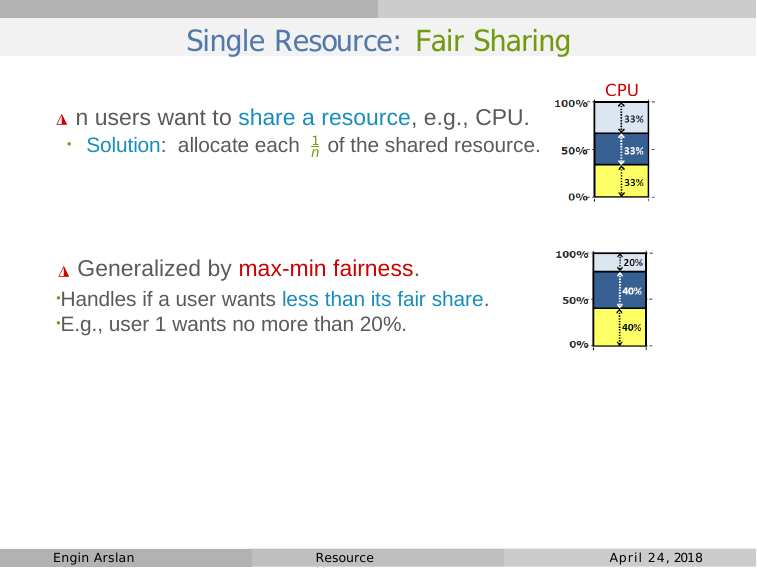

# Single Resource: Fair Sharing
CPU
◮  n users want to share a resource, e.g., CPU.

Solution:  allocate each  1  of the shared resource.
n

◮  Generalized by max-min fairness.
Handles if a user wants less than its fair share.
E.g., user 1 wants no more than 20%.

April 24, 2018
Resource Management
April 24, 2018
Engin Arslan